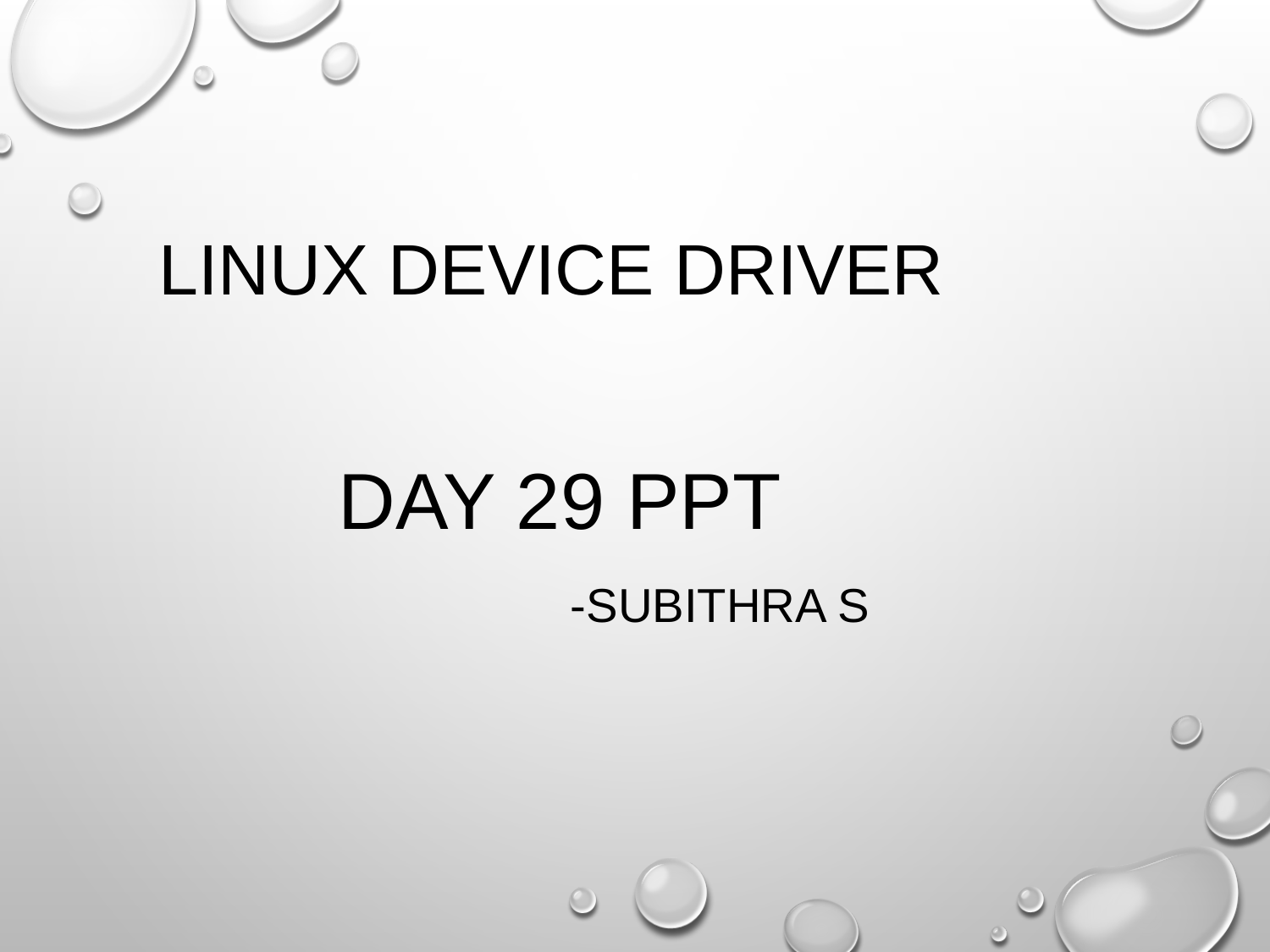

# Linux device driver
Day 29 PPT
                        -SUBITHRA s